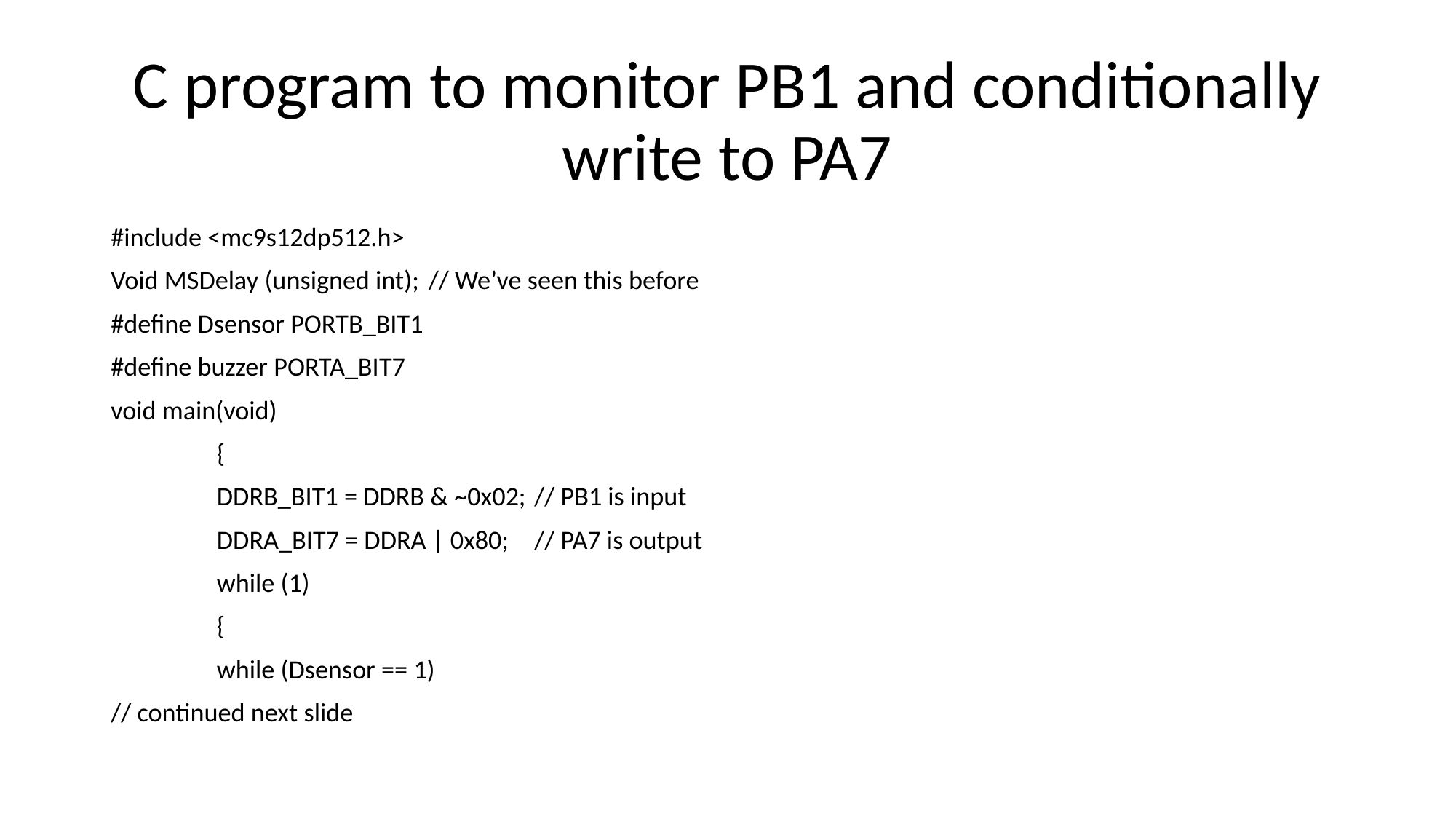

# C program to monitor PB1 and conditionally write to PA7
#include <mc9s12dp512.h>
Void MSDelay (unsigned int);					// We’ve seen this before
#define Dsensor PORTB_BIT1
#define buzzer PORTA_BIT7
void main(void)
	{
		DDRB_BIT1 = DDRB & ~0x02;			// PB1 is input
		DDRA_BIT7 = DDRA | 0x80;			// PA7 is output
		while (1)
			{
				while (Dsensor == 1)
// continued next slide